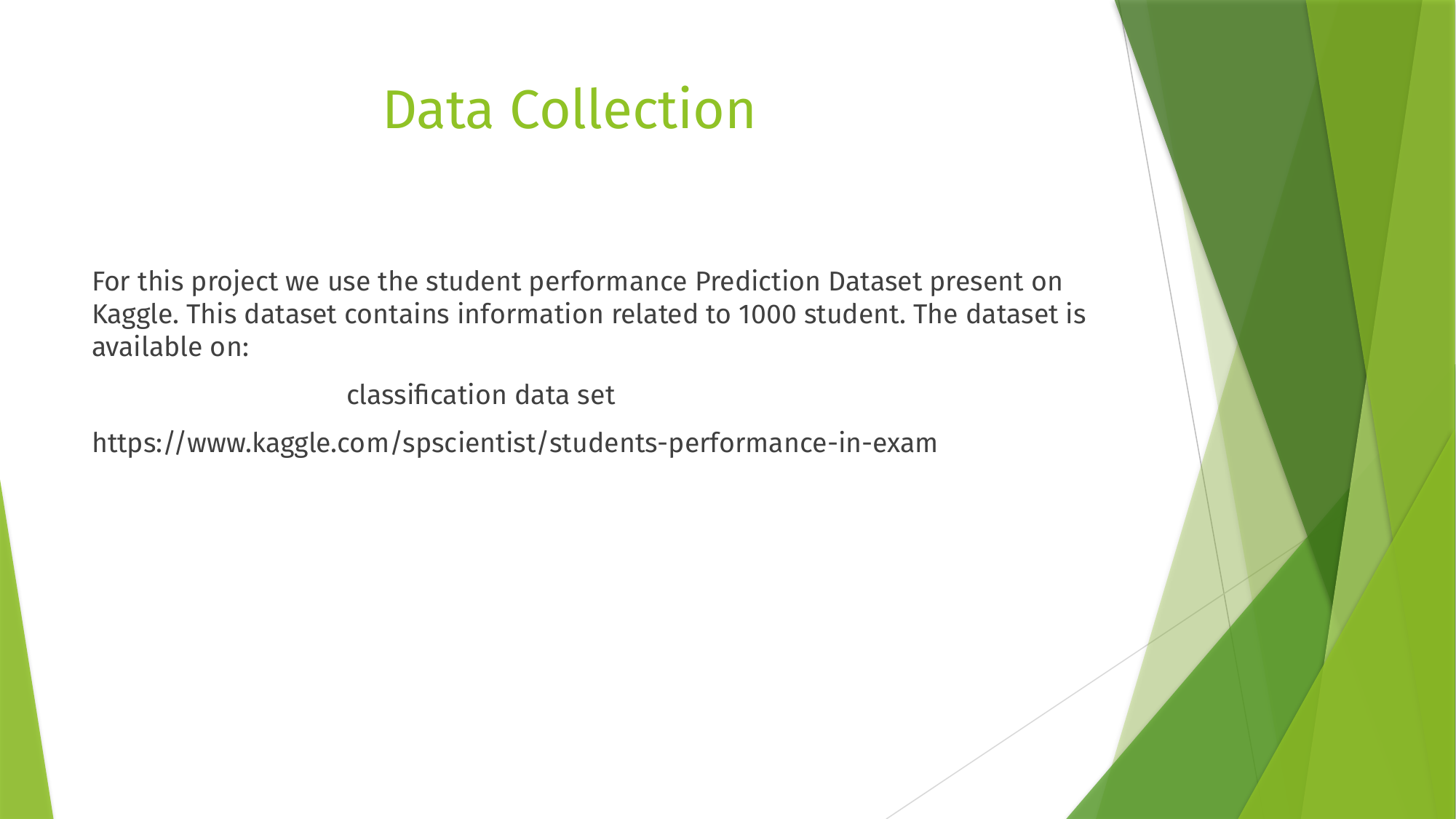

# Data Collection
For this project we use the student performance Prediction Dataset present on Kaggle. This dataset contains information related to 1000 student. The dataset is available on:
	                    classification data set
https://www.kaggle.com/spscientist/students-performance-in-exam